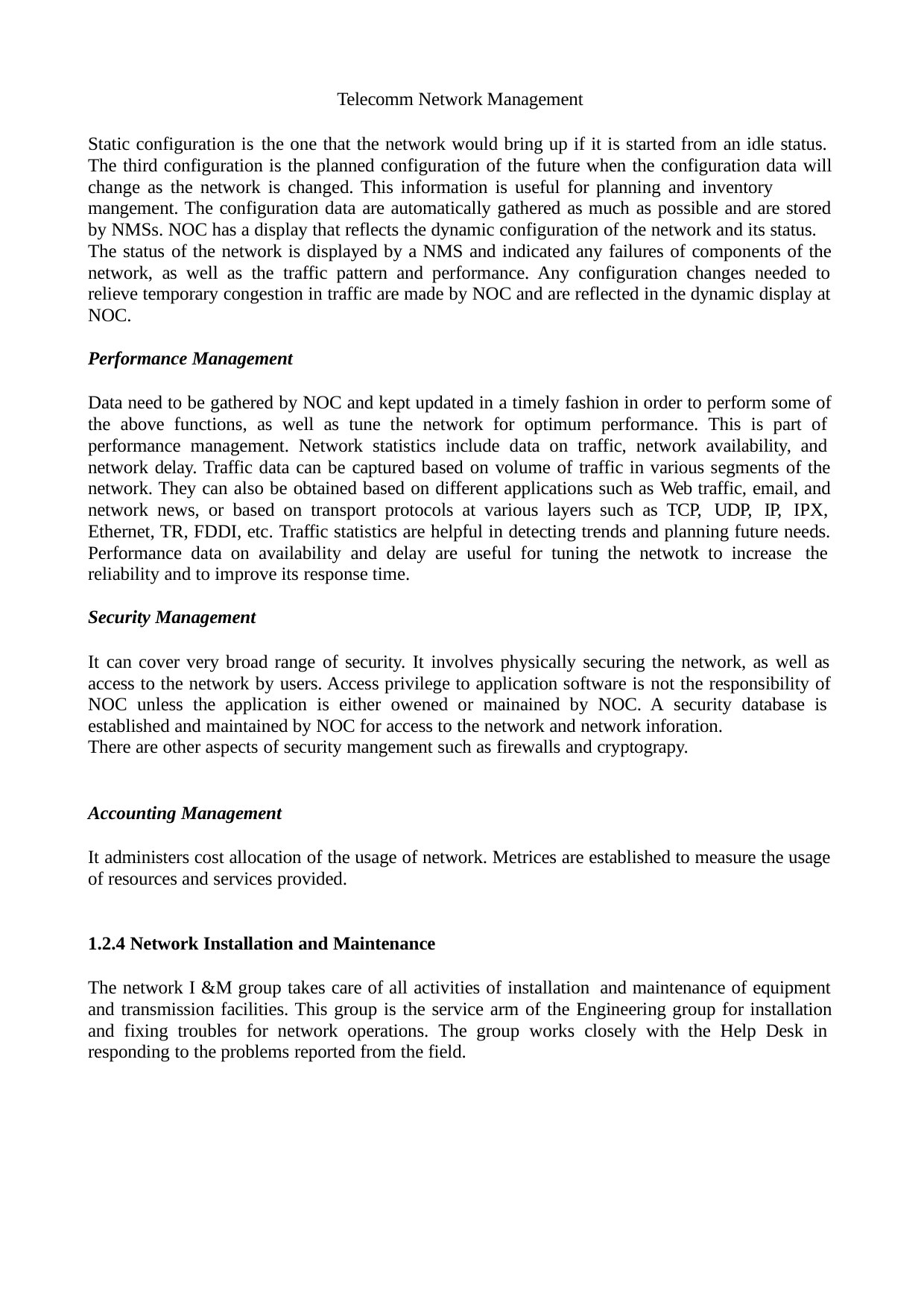

Telecomm Network Management

Static configuration is the one that the network would bring up if it is started from an idle status.  The third configuration is the planned configuration of the future when the configuration data will  change as the network is changed. This information is useful for planning and inventory  mangement. The configuration data are automatically gathered as much as possible and are stored  by NMSs. NOC has a display that reflects the dynamic configuration of the network and its status.  The status of the network is displayed by a NMS and indicated any failures of components of the  network, as well as the traffic pattern and performance. Any configuration changes needed to  relieve temporary congestion in traffic are made by NOC and are reflected in the dynamic display at  NOC.

Performance Management

Data need to be gathered by NOC and kept updated in a timely fashion in order to perform some of  the above functions, as well as tune the network for optimum performance. This is part of  performance management. Network statistics include data on traffic, network availability, and  network delay. Traffic data can be captured based on volume of traffic in various segments of the  network. They can also be obtained based on different applications such as Web traffic, email, and  network news, or based on transport protocols at various layers such as TCP, UDP, IP, IPX,  Ethernet, TR, FDDI, etc. Traffic statistics are helpful in detecting trends and planning future needs.  Performance data on availability and delay are useful for tuning the netwotk to increase the  reliability and to improve its response time.

Security Management

It can cover very broad range of security. It involves physically securing the network, as well as  access to the network by users. Access privilege to application software is not the responsibility of  NOC unless the application is either owened or mainained by NOC. A security database is  established and maintained by NOC for access to the network and network inforation.
There are other aspects of security mangement such as firewalls and cryptograpy.

Accounting Management

It administers cost allocation of the usage of network. Metrices are established to measure the usage  of resources and services provided.

1.2.4 Network Installation and Maintenance

The network I &M group takes care of all activities of installation and maintenance of equipment  and transmission facilities. This group is the service arm of the Engineering group for installation  and fixing troubles for network operations. The group works closely with the Help Desk in  responding to the problems reported from the field.